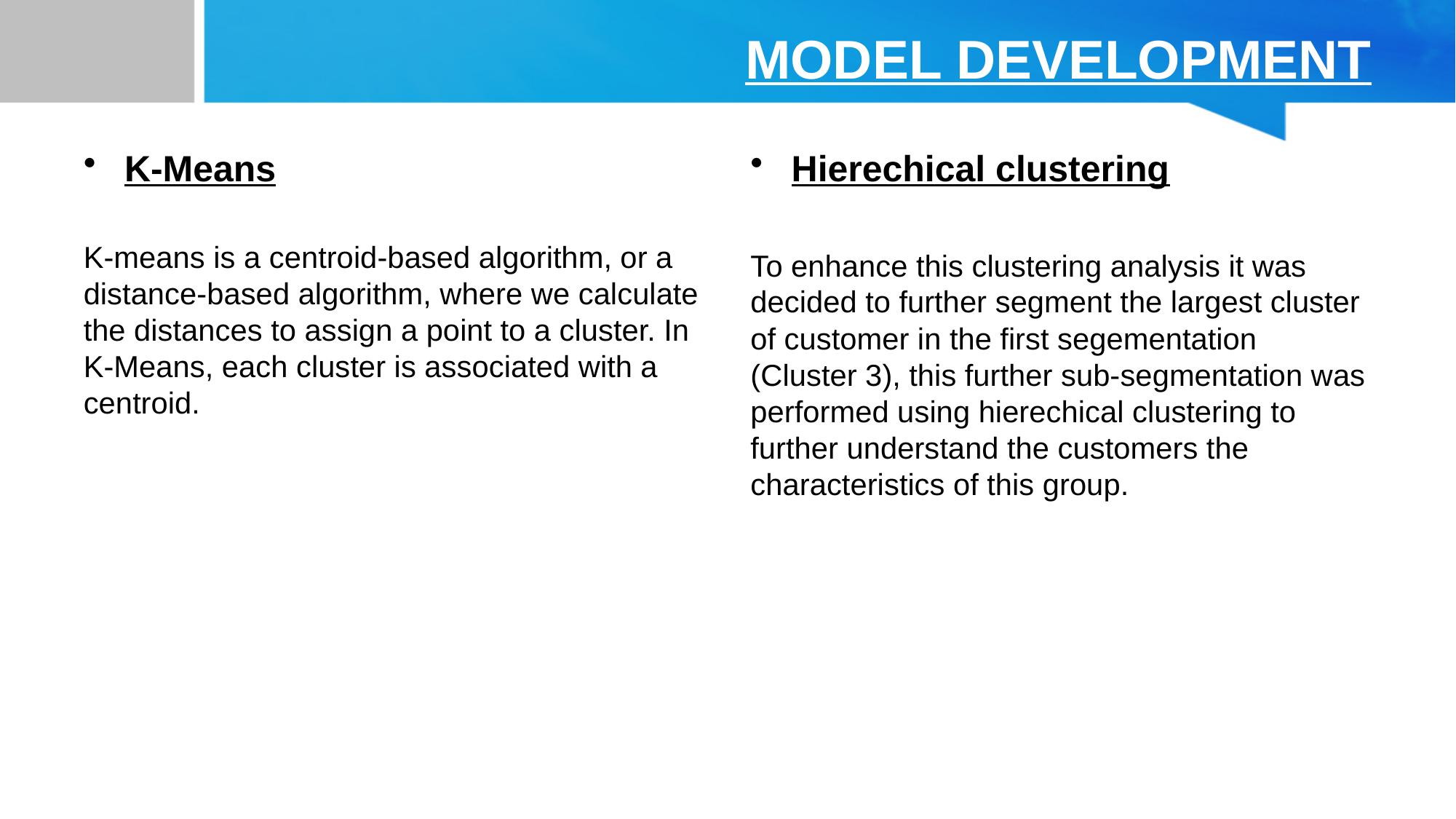

# MODEL DEVELOPMENT
K-Means

K-means is a centroid-based algorithm, or a distance-based algorithm, where we calculate the distances to assign a point to a cluster. In K-Means, each cluster is associated with a centroid.
Hierechical clustering

To enhance this clustering analysis it was decided to further segment the largest cluster of customer in the first segementation (Cluster 3), this further sub-segmentation was performed using hierechical clustering to further understand the customers the characteristics of this group.